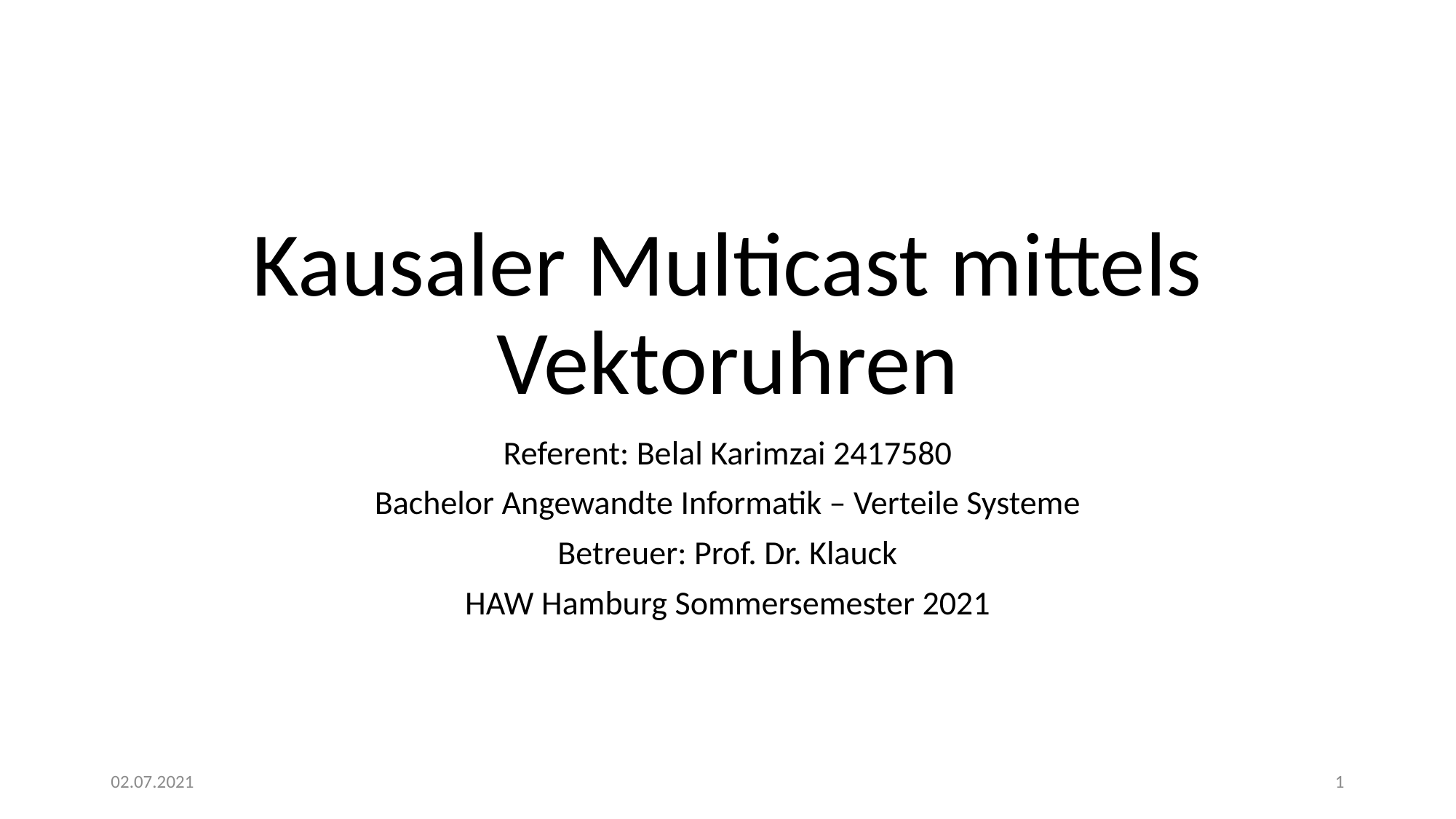

# Kausaler Multicast mittels Vektoruhren
Referent: Belal Karimzai 2417580
Bachelor Angewandte Informatik – Verteile Systeme
Betreuer: Prof. Dr. Klauck
HAW Hamburg Sommersemester 2021

02.07.2021
1